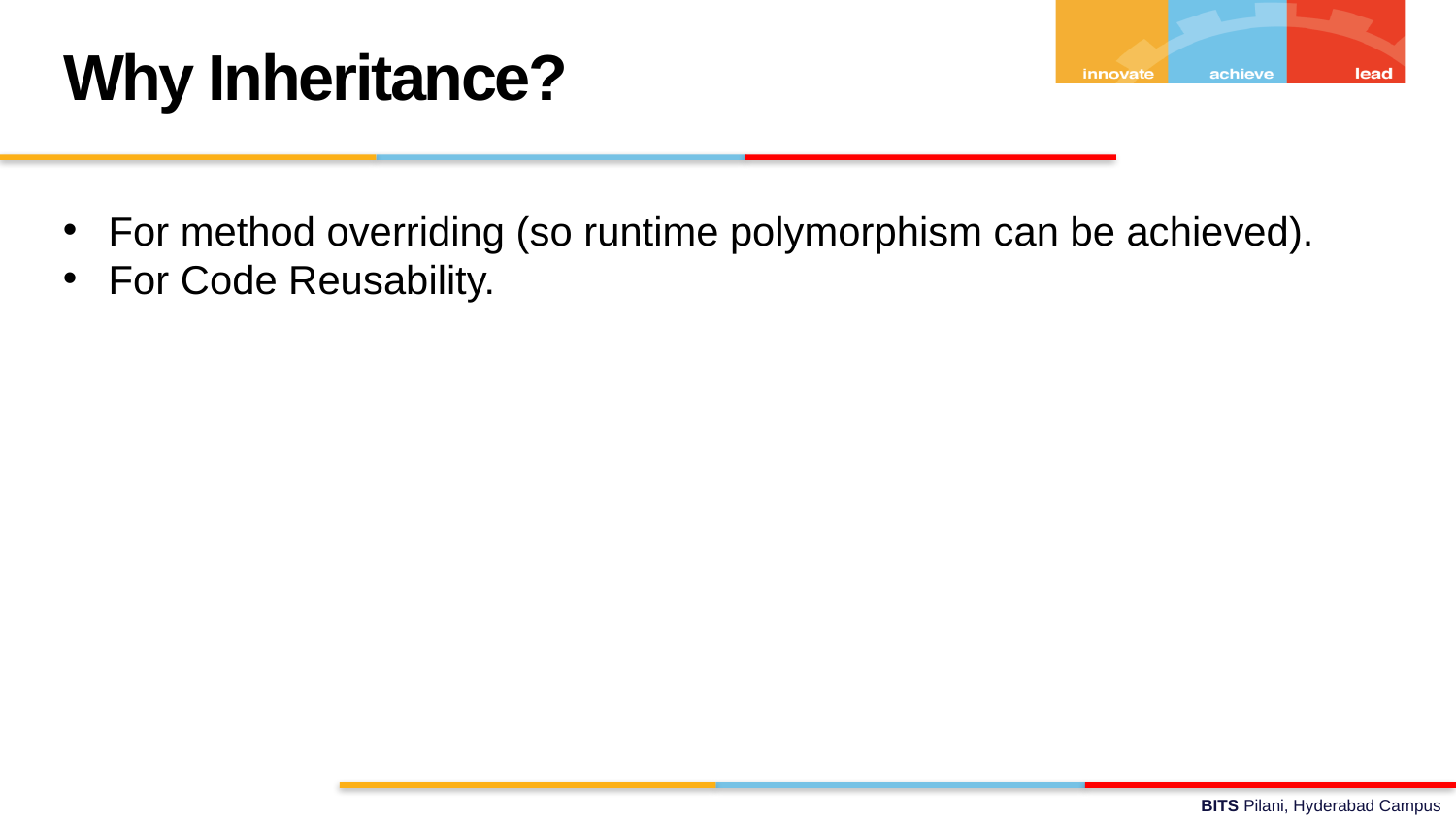

Why Inheritance?
For method overriding (so runtime polymorphism can be achieved).
For Code Reusability.